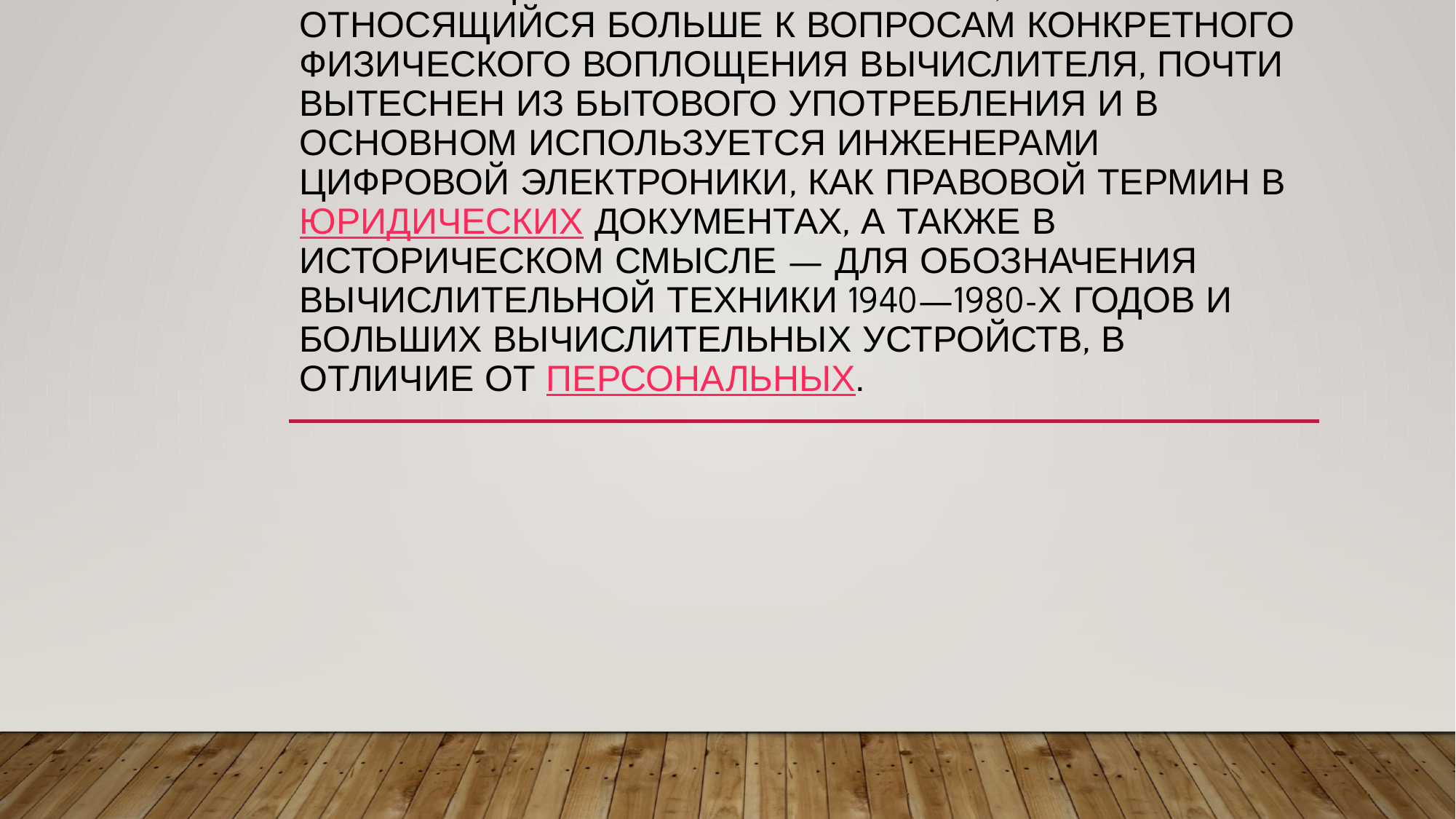

# В настоящее время термин «ЭВМ», как относящийся больше к вопросам конкретного физического воплощения вычислителя, почти вытеснен из бытового употребления и в основном используется инженерами цифровой электроники, как правовой термин в юридических документах, а также в историческом смысле — для обозначения вычислительной техники 1940—1980-х годов и больших вычислительных устройств, в отличие от персональных.